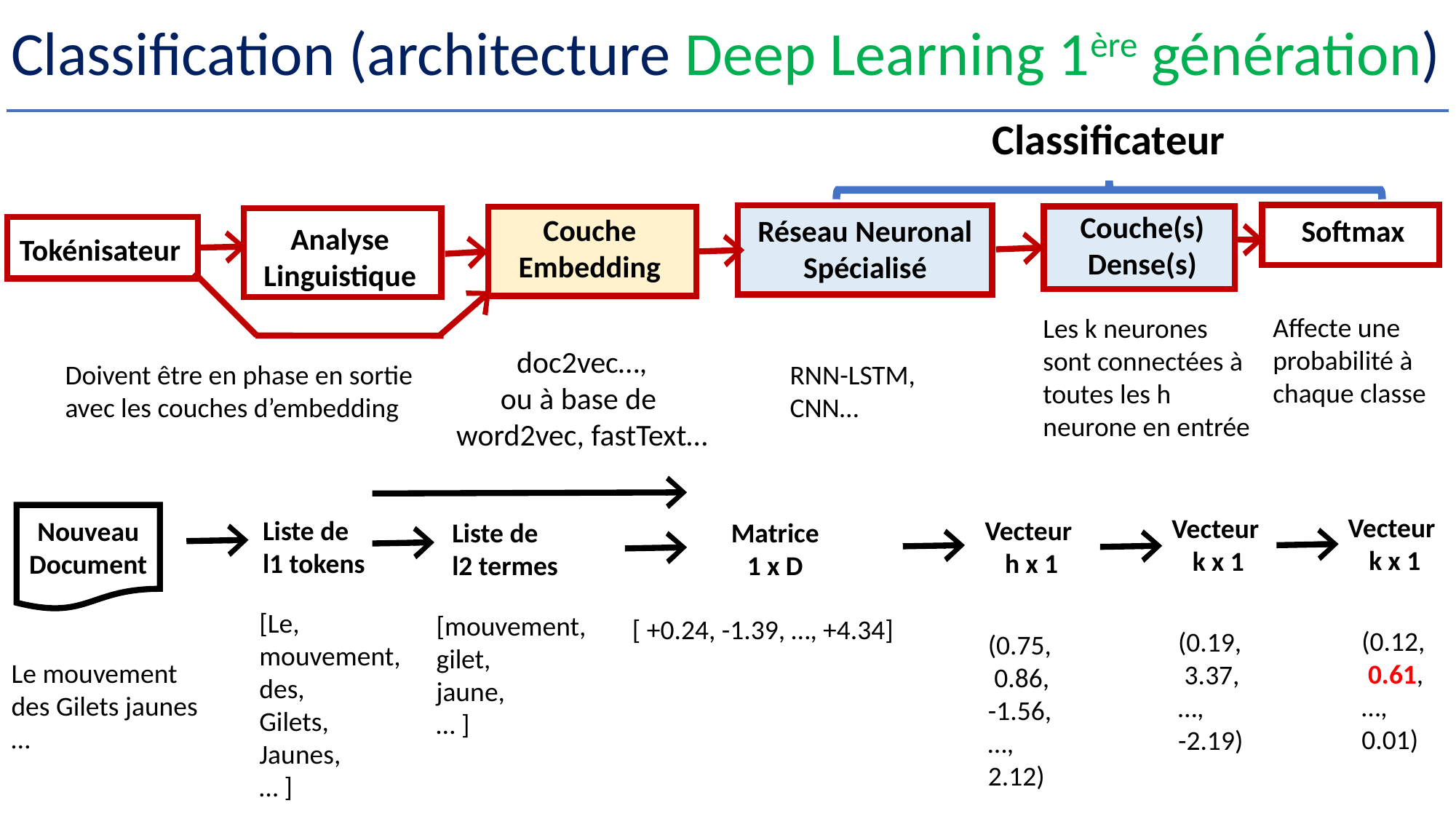

# Classification (architecture Deep Learning 1ère génération)
Classificateur
Couche(s)
Dense(s)

Couche
Embedding
Réseau Neuronal Spécialisé
Softmax

Analyse
Linguistique

Tokénisateur
Affecte une probabilité à chaque classe
Les k neurones sont connectées à toutes les h neurone en entrée
doc2vec…,
ou à base de
word2vec, fastText…
Doivent être en phase en sortie avec les couches d’embedding
RNN-LSTM,
CNN…
Vecteur
k x 1
Nouveau
Document
Vecteur
k x 1
Liste de
l1 tokens
Vecteur
h x 1
Liste de
l2 termes
Matrice 1 x D
[Le,
mouvement,
des,
Gilets,
Jaunes,
… ]
[mouvement,
gilet,
jaune,
… ]
[ +0.24, -1.39, …, +4.34]
(0.12,
 0.61,
…,
0.01)
(0.19,
 3.37,
…,
-2.19)
(0.75,
 0.86,
-1.56,
…,
2.12)
Le mouvement des Gilets jaunes …